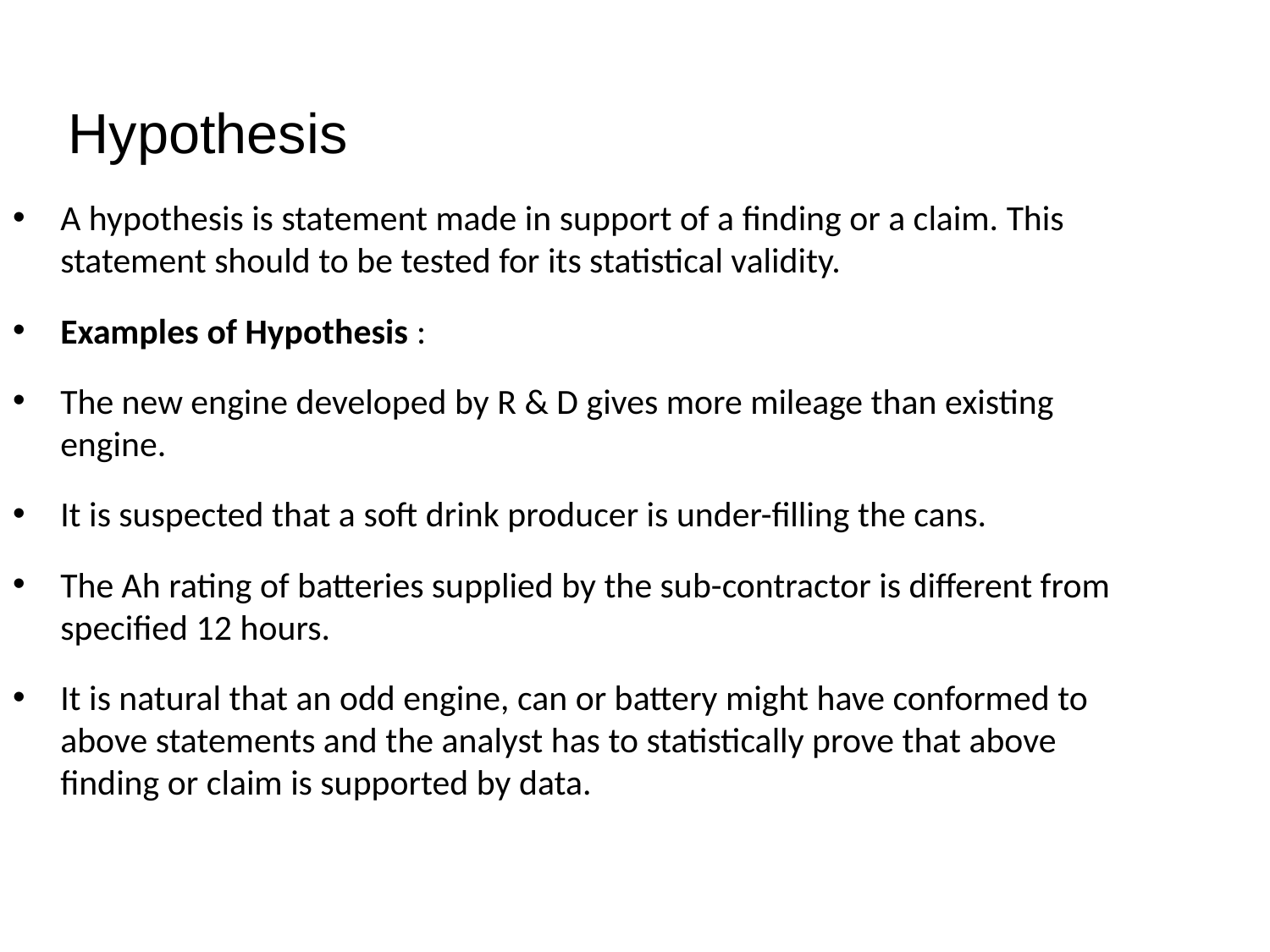

Hypothesis
A hypothesis is statement made in support of a finding or a claim. This statement should to be tested for its statistical validity.
Examples of Hypothesis :
The new engine developed by R & D gives more mileage than existing engine.
It is suspected that a soft drink producer is under-filling the cans.
The Ah rating of batteries supplied by the sub-contractor is different from specified 12 hours.
It is natural that an odd engine, can or battery might have conformed to above statements and the analyst has to statistically prove that above finding or claim is supported by data.